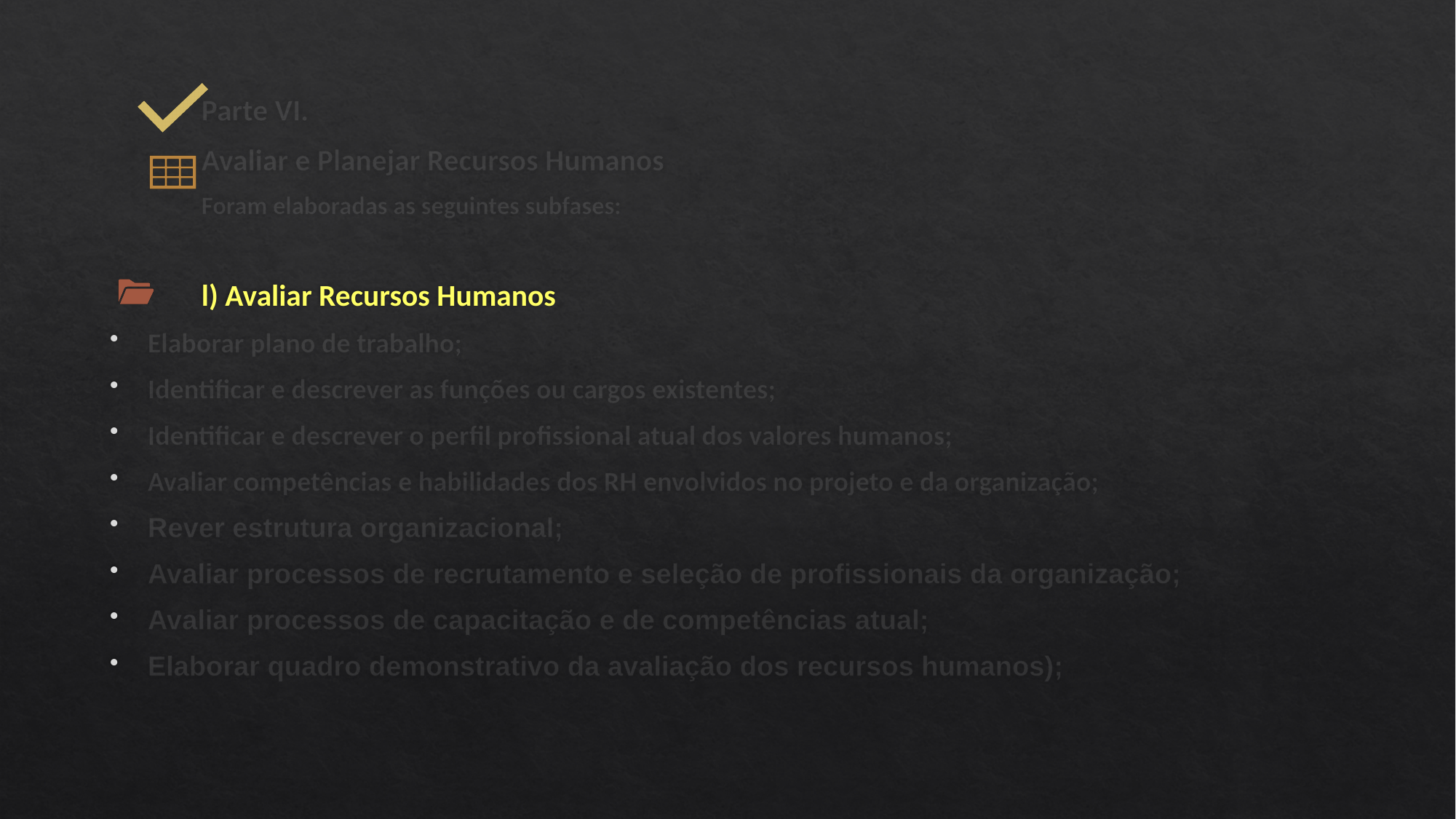

Parte VI.
		Avaliar e Planejar Recursos Humanos
		Foram elaboradas as seguintes subfases:

	l) Avaliar Recursos Humanos
Elaborar plano de trabalho;
Identificar e descrever as funções ou cargos existentes;
Identificar e descrever o perfil profissional atual dos valores humanos;
Avaliar competências e habilidades dos RH envolvidos no projeto e da organização;
Rever estrutura organizacional;
Avaliar processos de recrutamento e seleção de profissionais da organização;
Avaliar processos de capacitação e de competências atual;
Elaborar quadro demonstrativo da avaliação dos recursos humanos);